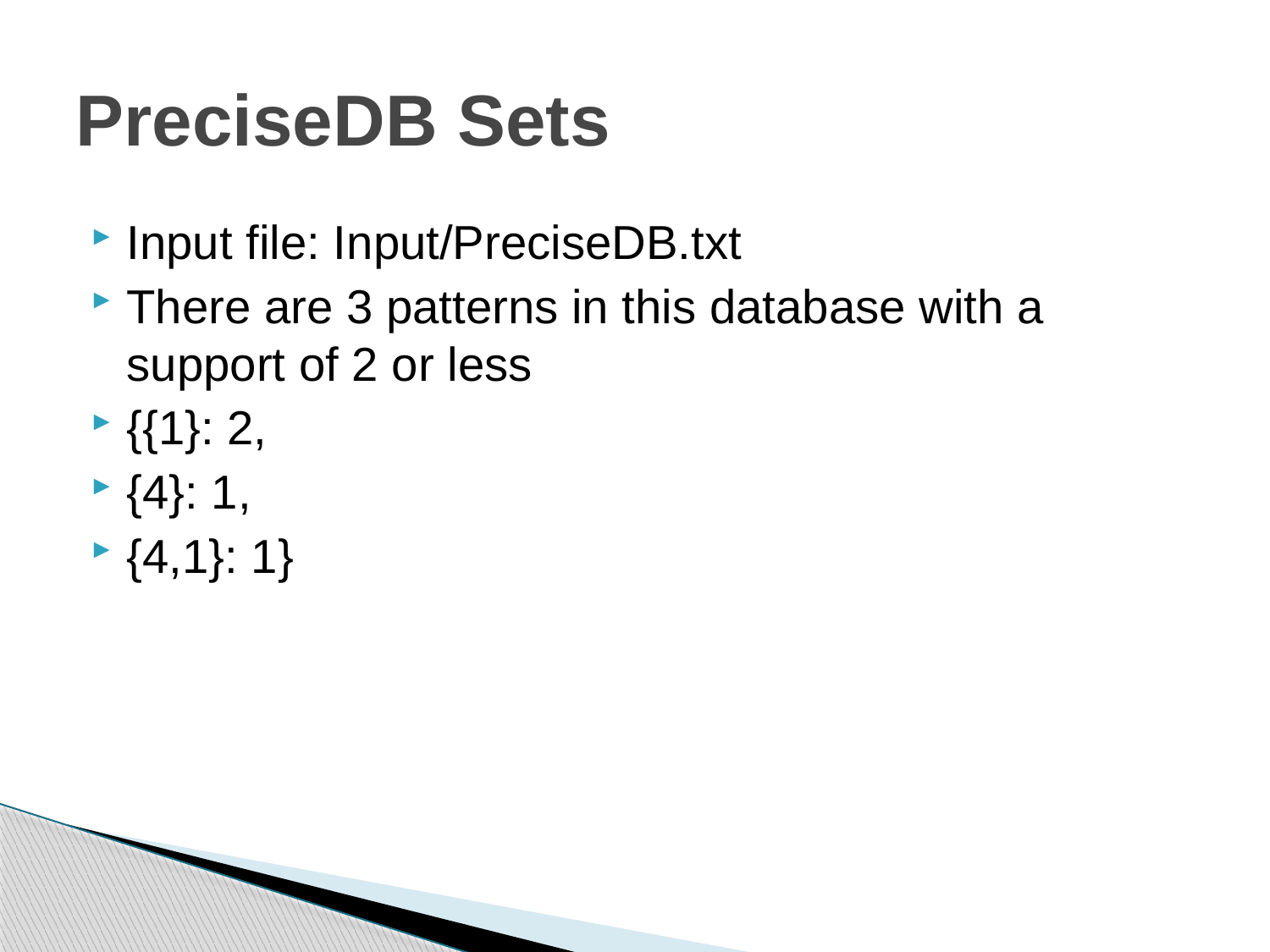

# PreciseDB Sets
Input file: Input/PreciseDB.txt
There are 3 patterns in this database with a support of 2 or less
{{1}: 2,
{4}: 1,
{4,1}: 1}